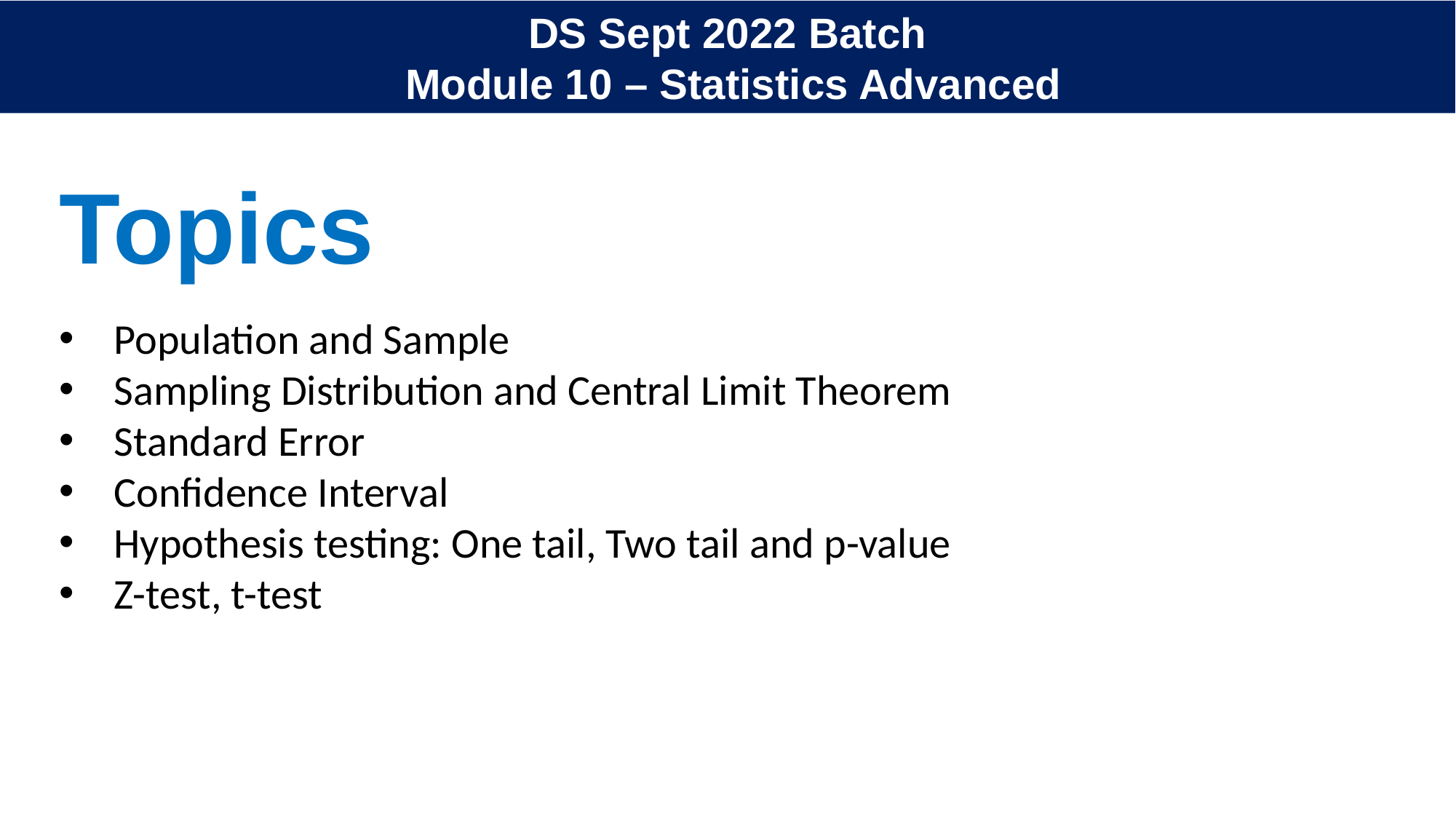

DS Sept 2022 Batch
 Module 10 – Statistics Advanced
#
Topics
Population and Sample
Sampling Distribution and Central Limit Theorem
Standard Error
Confidence Interval
Hypothesis testing: One tail, Two tail and p-value
Z-test, t-test